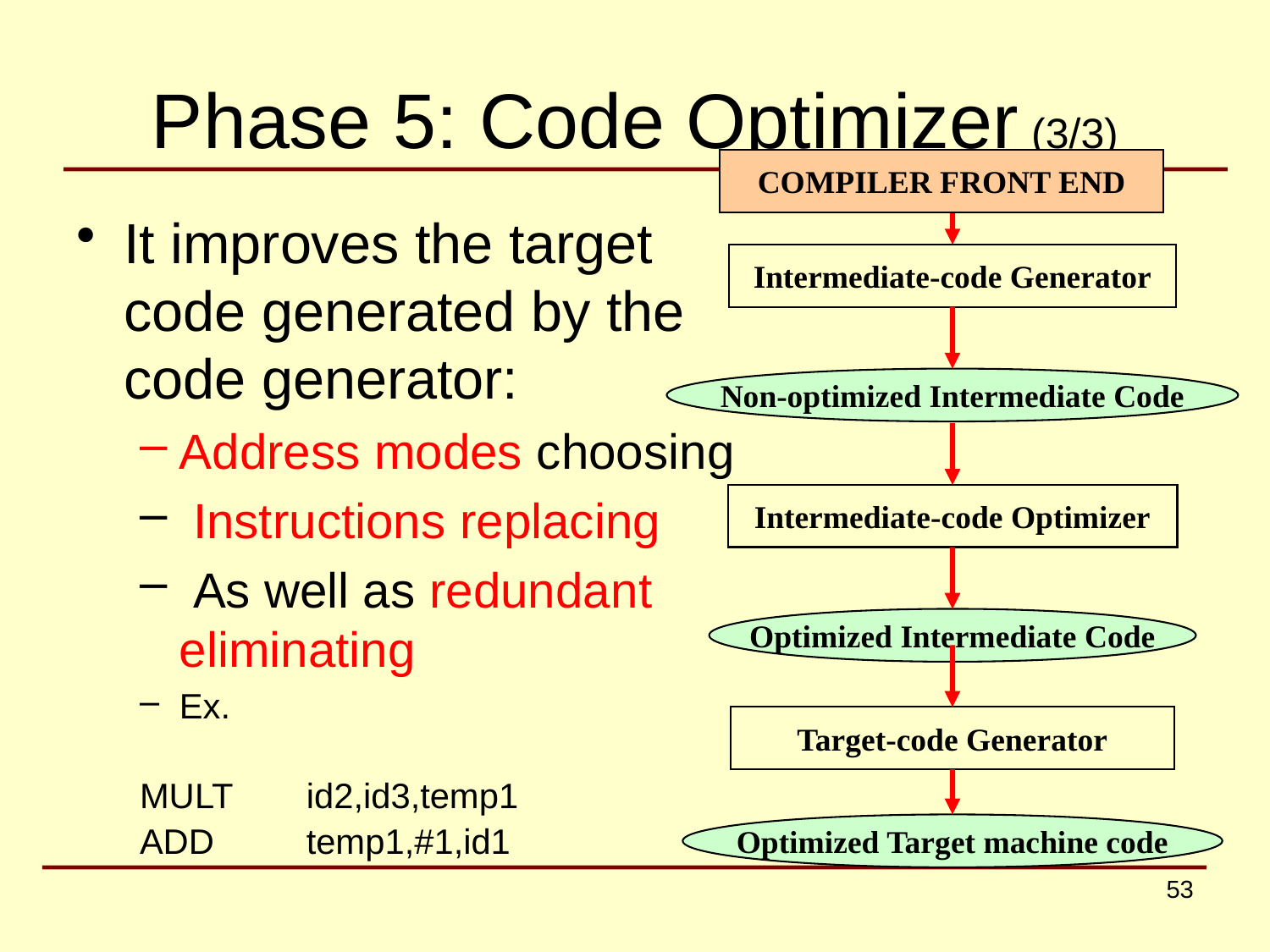

# Phase 5: Code Optimizer (3/3)
COMPILER FRONT END

It improves the target code generated by the code generator:
Address modes choosing
 Instructions replacing
 As well as redundant eliminating
Ex.

MULT  	id2,id3,temp1
ADD	temp1,#1,id1

Intermediate-code Generator
Non-optimized Intermediate Code
Intermediate-code Optimizer
Optimized Intermediate Code
Target-code Generator
Optimized Target machine code
53